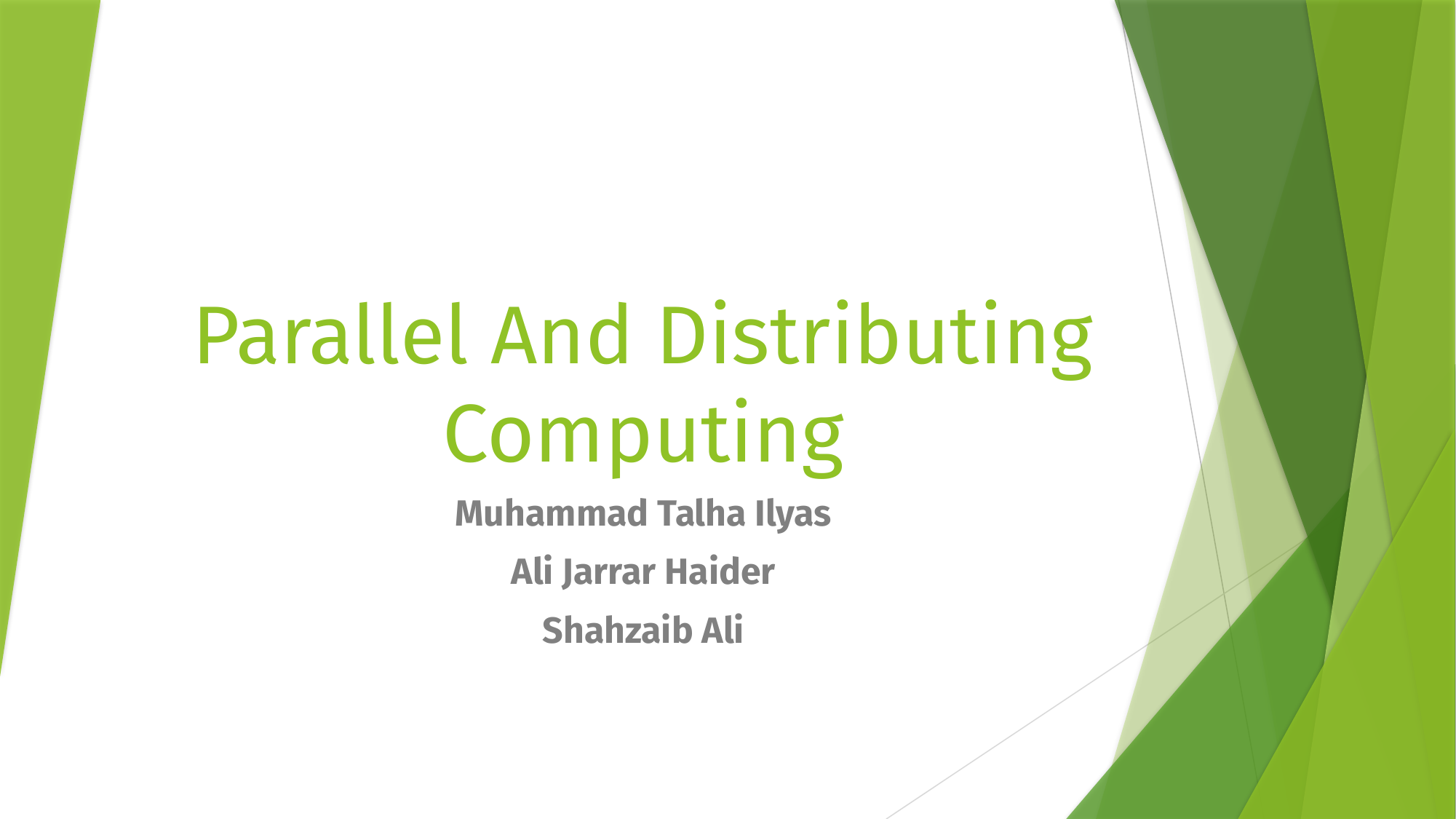

# Parallel And Distributing Computing
Muhammad Talha Ilyas
Ali Jarrar Haider
Shahzaib Ali